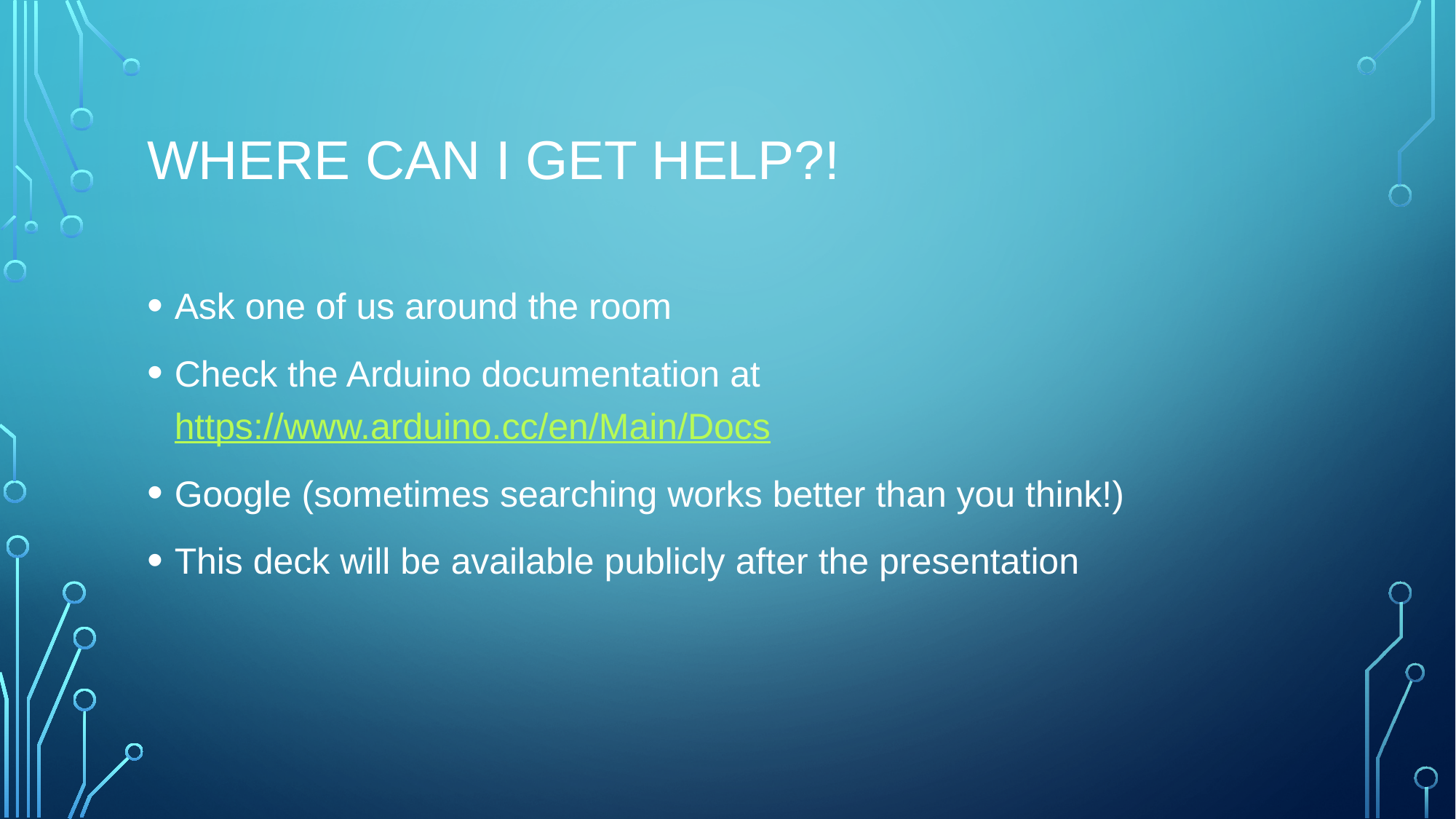

# Where can I get help?!
Ask one of us around the room
Check the Arduino documentation at https://www.arduino.cc/en/Main/Docs
Google (sometimes searching works better than you think!)
This deck will be available publicly after the presentation